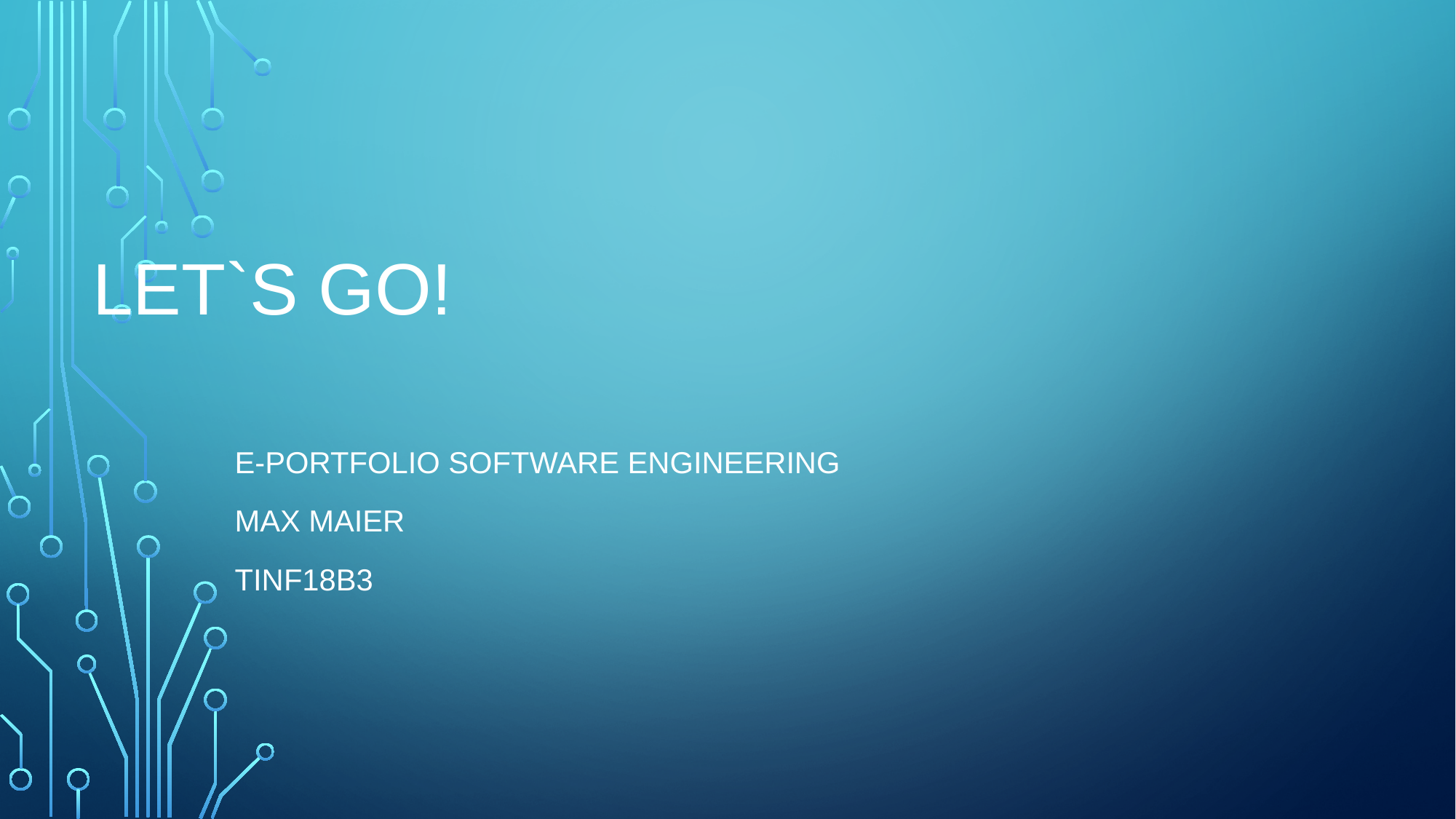

# Let`s go!
E-Portfolio Software Engineering
Max Maier
Tinf18b3